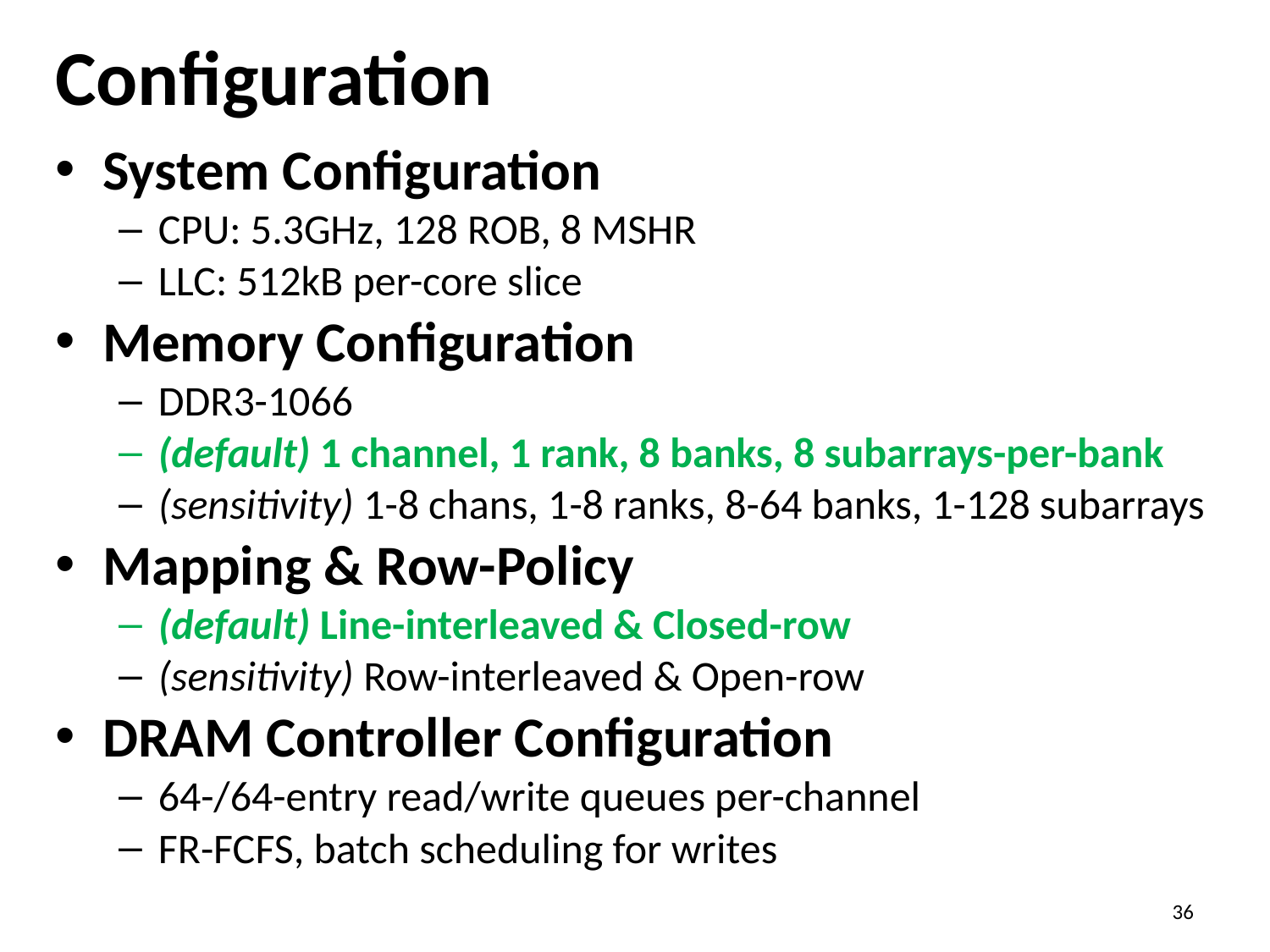

# Configuration
System Configuration
CPU: 5.3GHz, 128 ROB, 8 MSHR
LLC: 512kB per-core slice
Memory Configuration
DDR3-1066
(default) 1 channel, 1 rank, 8 banks, 8 subarrays-per-bank
(sensitivity) 1-8 chans, 1-8 ranks, 8-64 banks, 1-128 subarrays
Mapping & Row-Policy
(default) Line-interleaved & Closed-row
(sensitivity) Row-interleaved & Open-row
DRAM Controller Configuration
64-/64-entry read/write queues per-channel
FR-FCFS, batch scheduling for writes

36